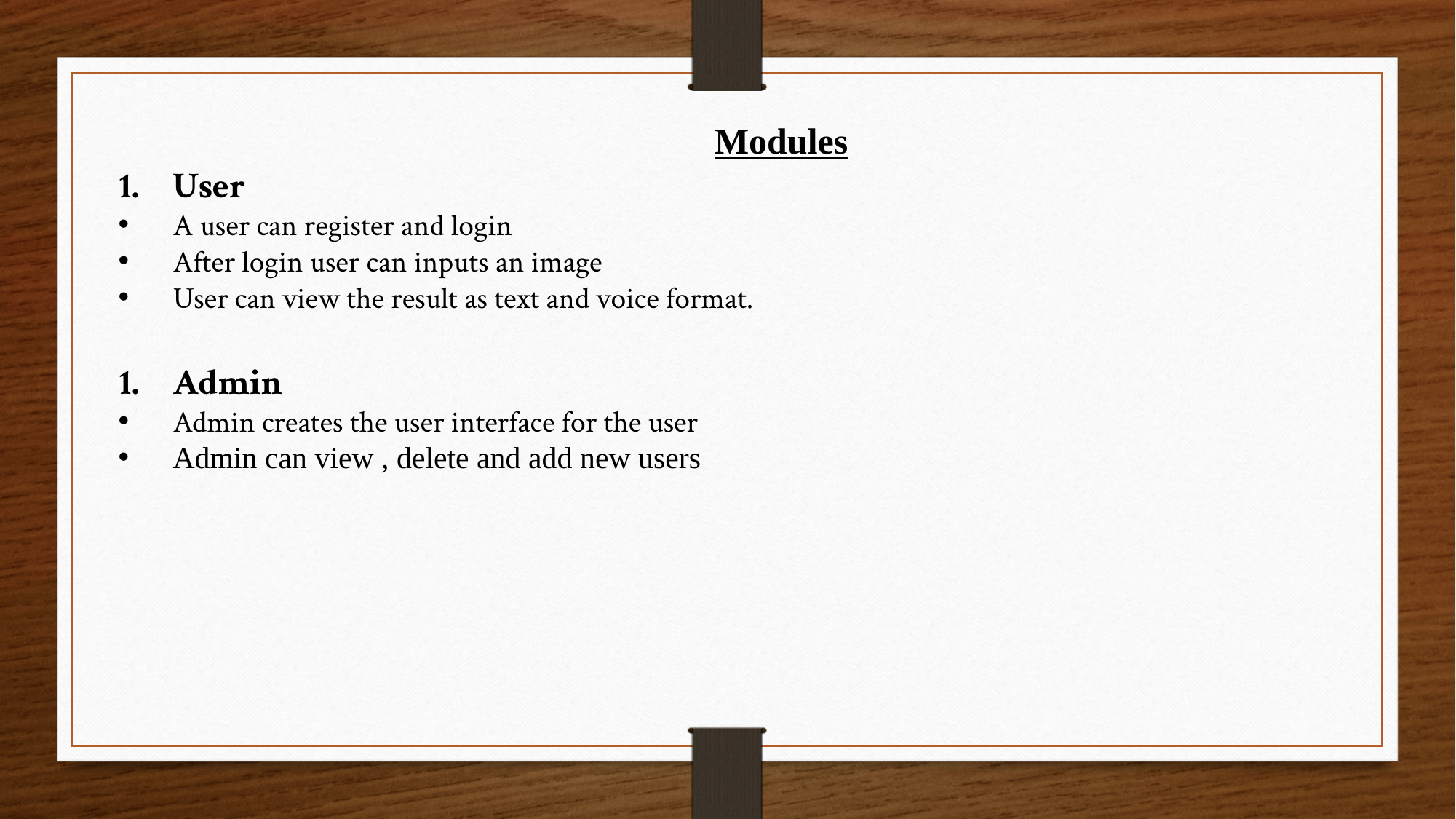

Modules
User
A user can register and login
After login user can inputs an image
User can view the result as text and voice format.

Admin
Admin creates the user interface for the user
Admin can view , delete and add new users